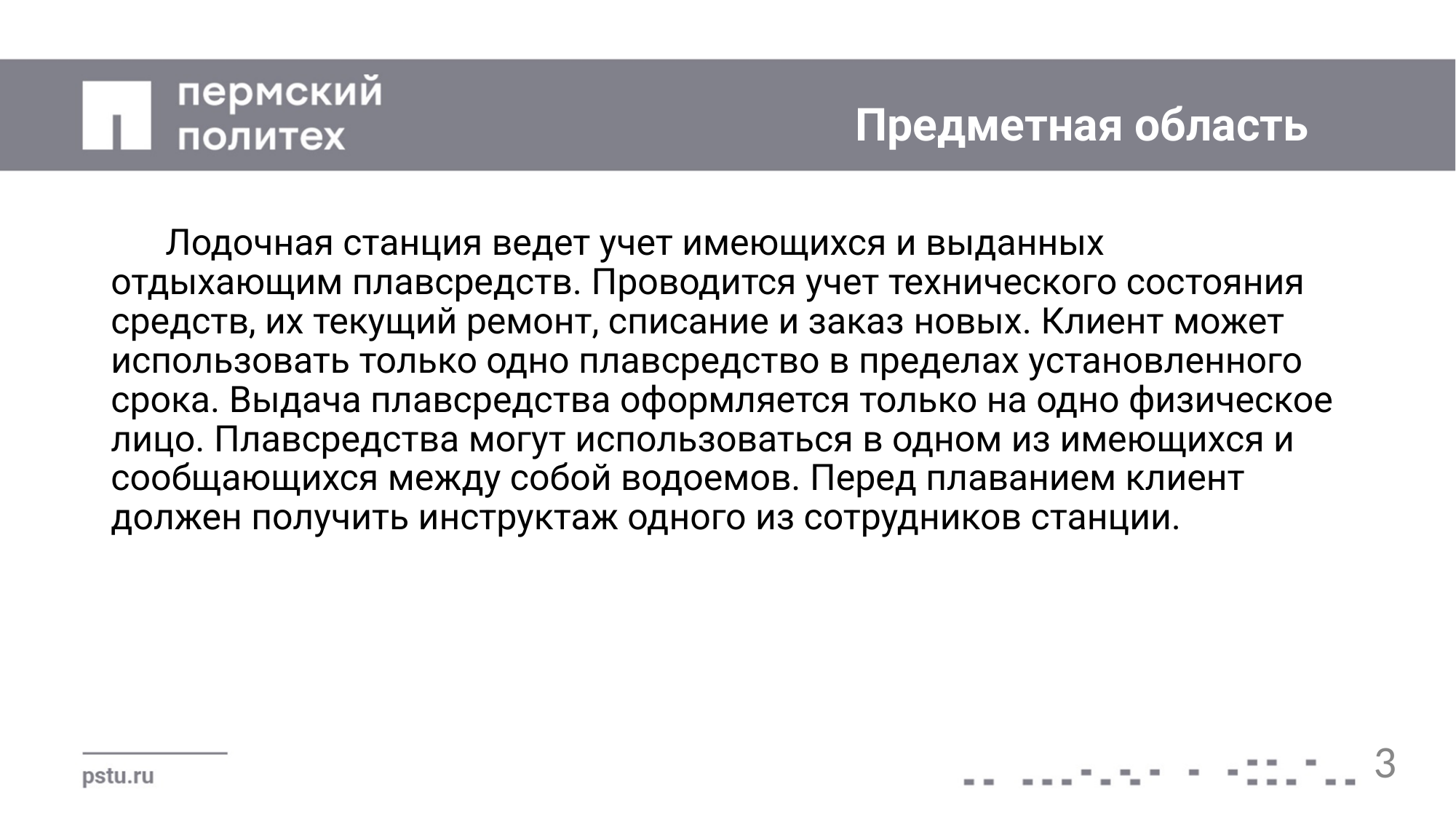

#
Предметная область
Лодочная станция ведет учет имеющихся и выданных отдыхающим плавсредств. Проводится учет технического состояния средств, их текущий ремонт, списание и заказ новых. Клиент может использовать только одно плавсредство в пределах установленного срока. Выдача плавсредства оформляется только на одно физическое лицо. Плавсредства могут использоваться в одном из имеющихся и сообщающихся между собой водоемов. Перед плаванием клиент должен получить инструктаж одного из сотрудников станции.
3